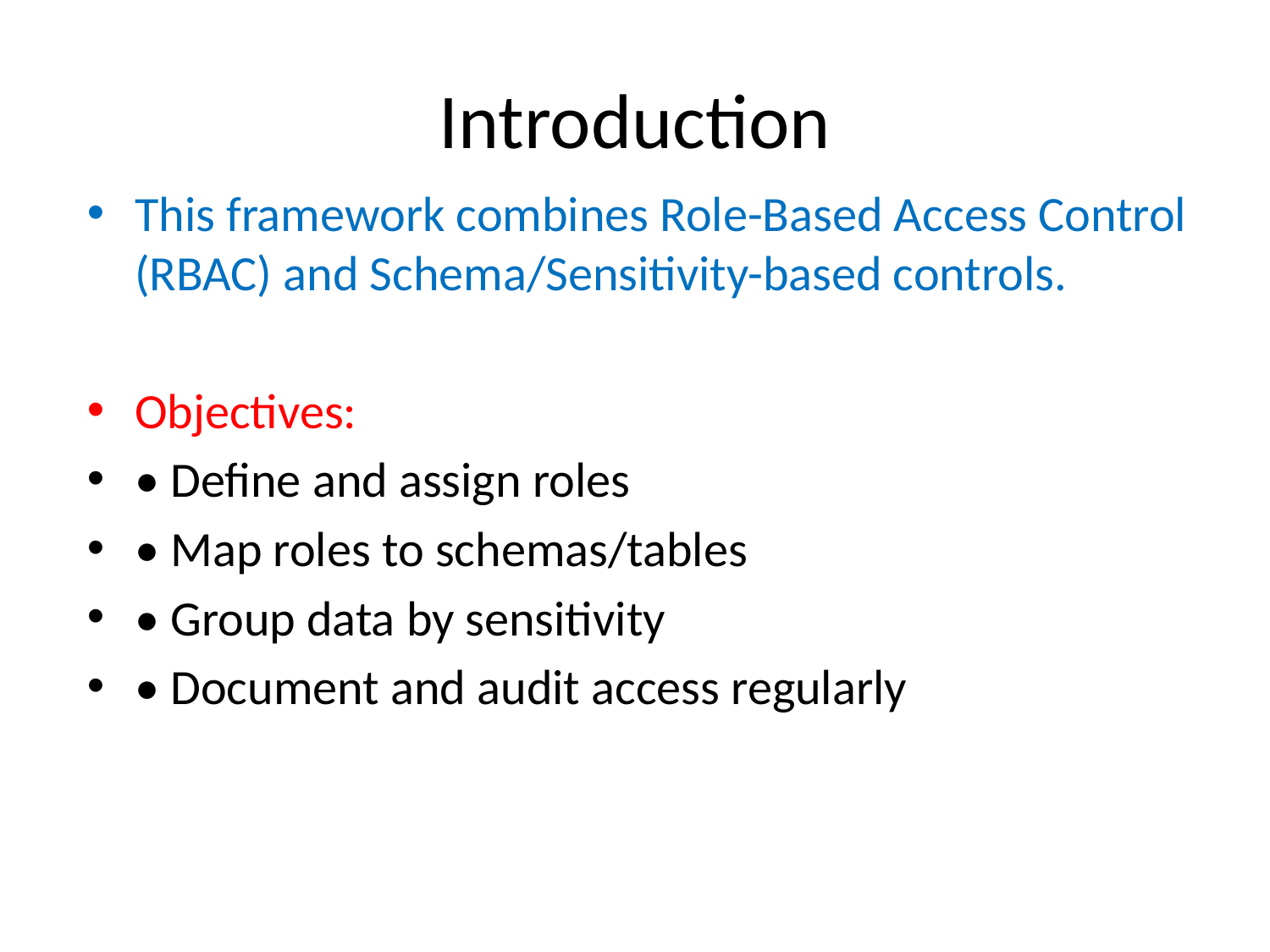

# Introduction
This framework combines Role-Based Access Control (RBAC) and Schema/Sensitivity-based controls.

Objectives:
• Define and assign roles
• Map roles to schemas/tables
• Group data by sensitivity
• Document and audit access regularly